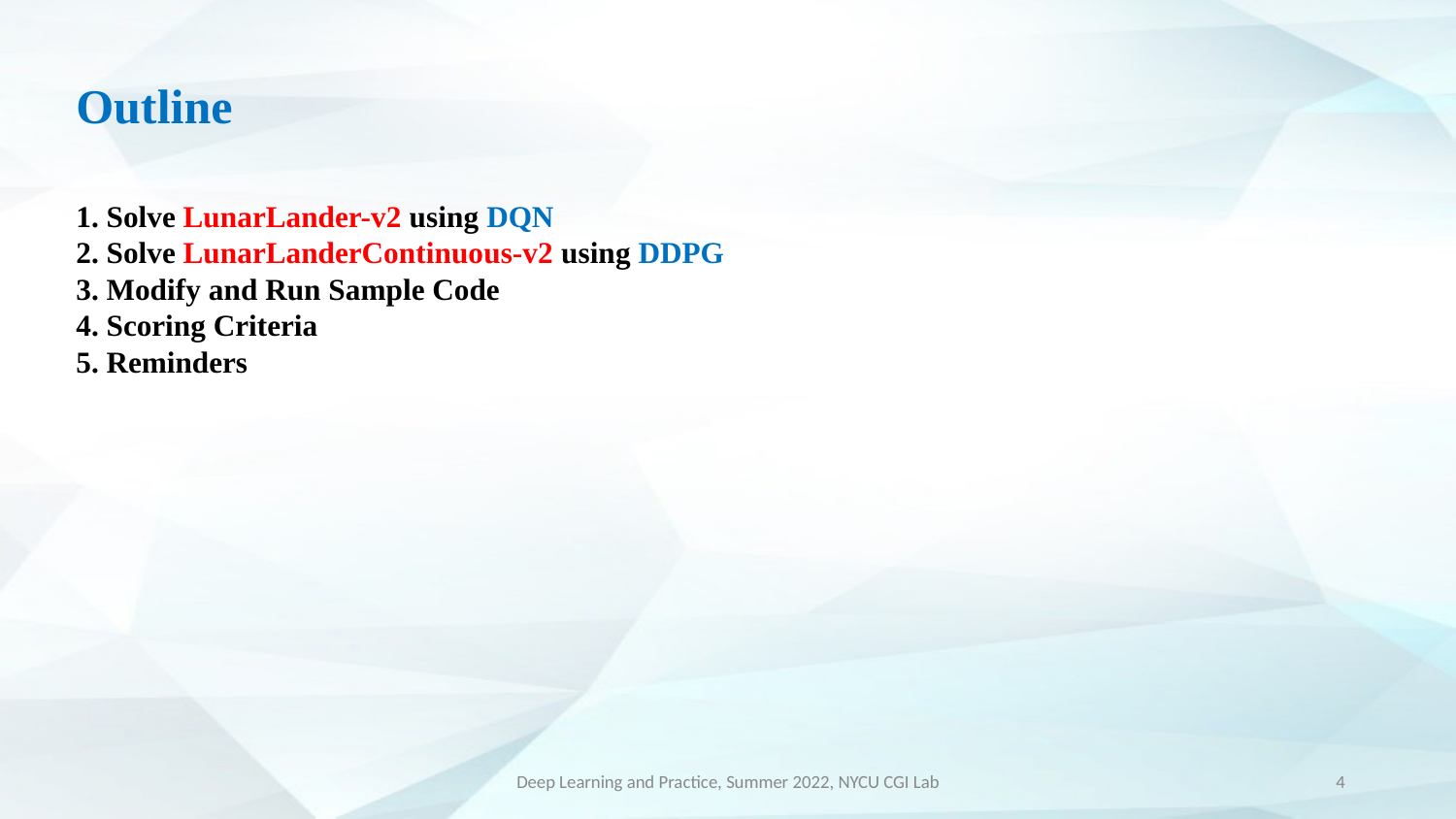

# Outline
1. Solve LunarLander-v2 using DQN
2. Solve LunarLanderContinuous-v2 using DDPG
3. Modify and Run Sample Code
4. Scoring Criteria
5. Reminders
Deep Learning and Practice, Summer 2022, NYCU CGI Lab
4